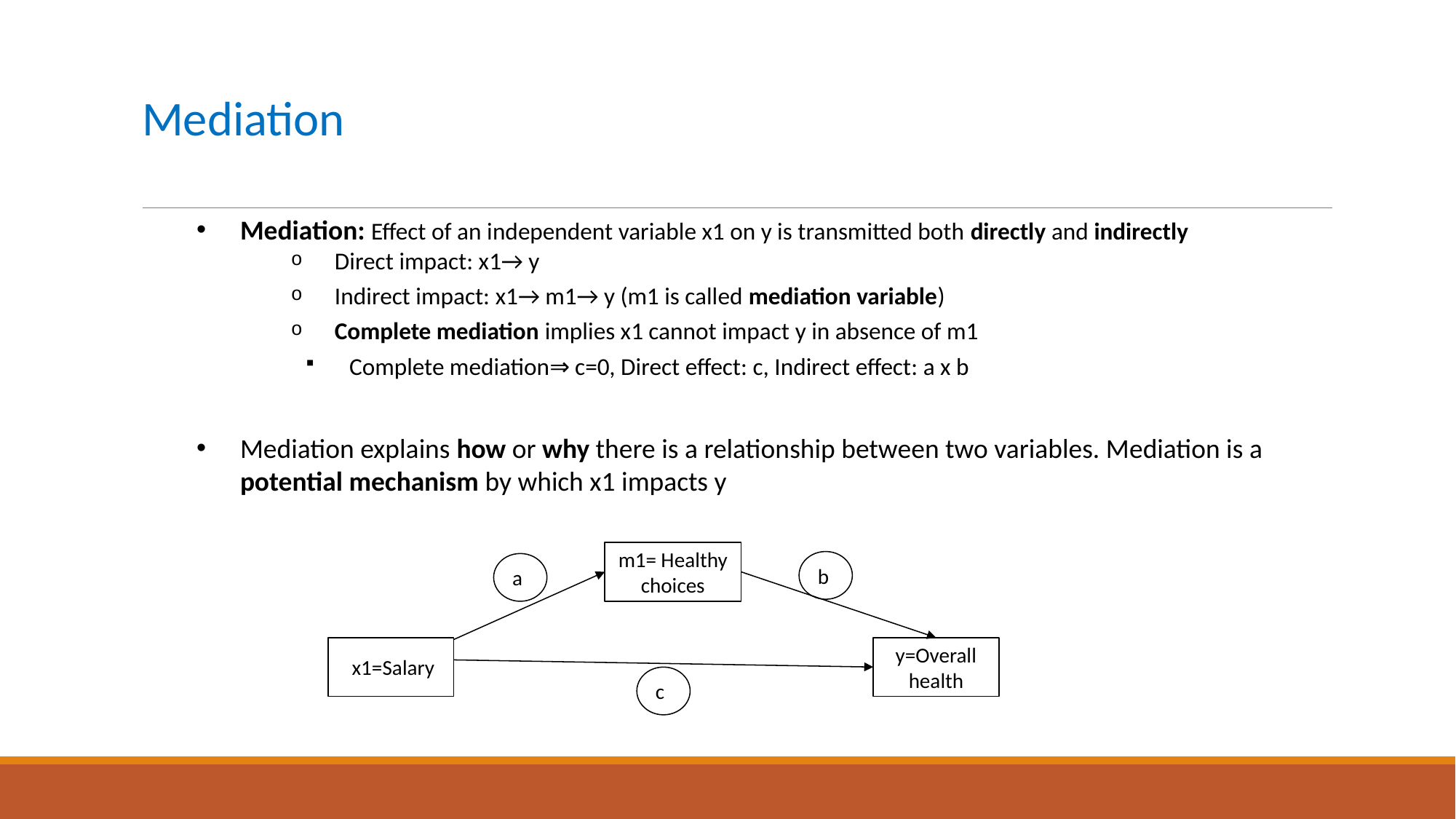

# Mediation
Mediation: Effect of an independent variable x1 on y is transmitted both directly and indirectly
Direct impact: x1→ y
Indirect impact: x1→ m1→ y (m1 is called mediation variable)
Complete mediation implies x1 cannot impact y in absence of m1
Complete mediation⇒ c=0, Direct effect: c, Indirect effect: a x b

Mediation explains how or why there is a relationship between two variables. Mediation is a potential mechanism by which x1 impacts y

m1= Healthy choices
b
a
 x1=Salary
y=Overall health
c